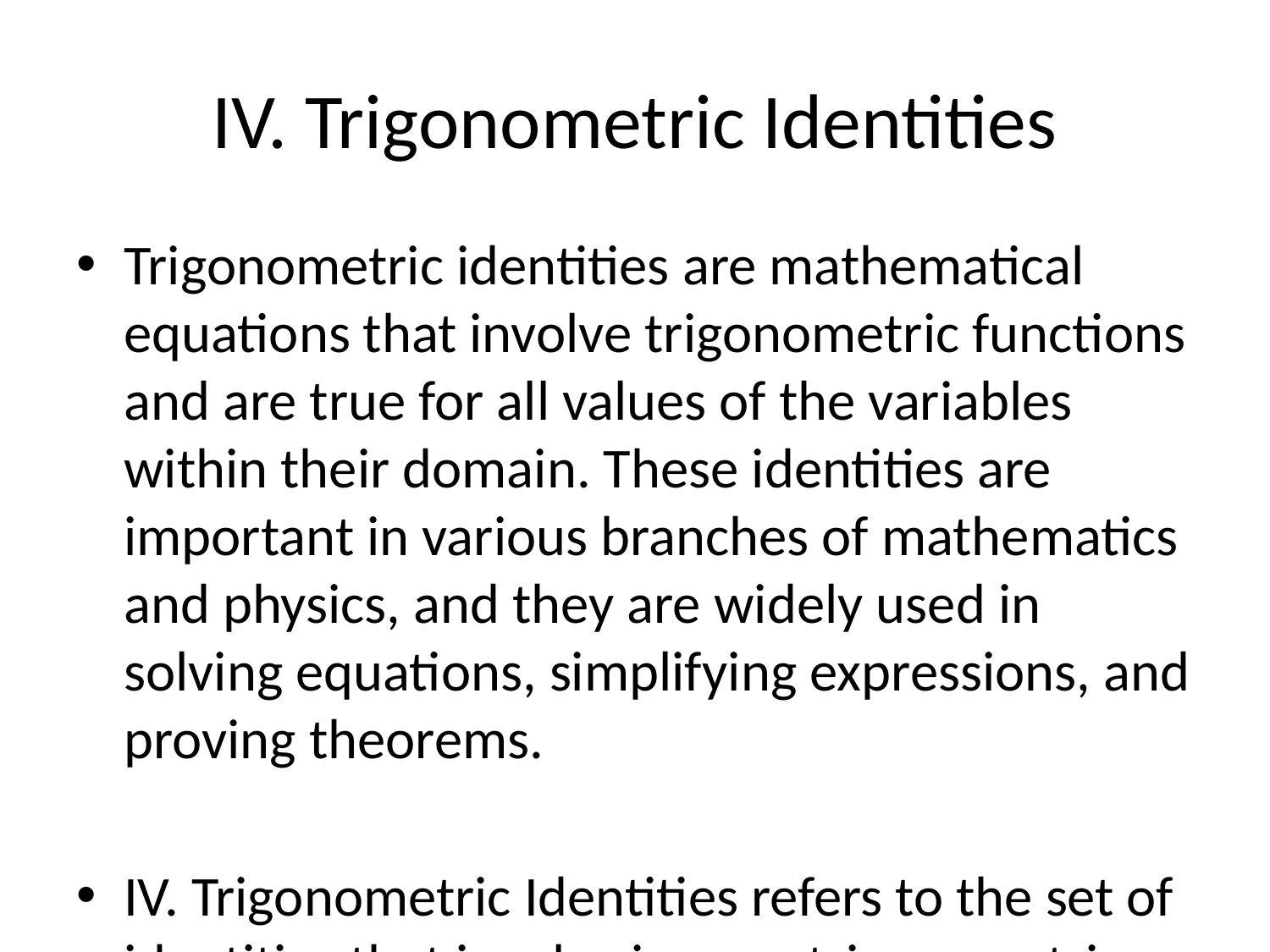

# IV. Trigonometric Identities
Trigonometric identities are mathematical equations that involve trigonometric functions and are true for all values of the variables within their domain. These identities are important in various branches of mathematics and physics, and they are widely used in solving equations, simplifying expressions, and proving theorems.

IV. Trigonometric Identities refers to the set of identities that involve inverse trigonometric functions, also known as arc functions. The primary inverse trigonometric functions are arcsine (sin^-1), arccosine (cos^-1), and arctangent (tan^-1). These functions are used to find angles when the trigonometric values are given. The IV. Trigonometric Identities are crucial in trigonometry for solving problems where angles need to be determined.

The formulas for the IV. Trigonometric Identities are derived from the definitions of the inverse trigonometric functions and their relationships with the original trigonometric functions. For example:

1. arcsin(sin(x)) = x for -π/2 ≤ x ≤ π/2
2. arccos(cos(x)) = x for 0 ≤ x ≤ π
3. arctan(tan(x)) = x for -π/2 < x < π/2

These identities are useful when working with trigonometric equations involving both trigonometric and inverse trigonometric functions. They help establish relationships between angles and trigonometric values, making it easier to manipulate expressions and solve problems in trigonometry and calculus.

Understanding IV. Trigonometric Identities is essential for students and professionals in fields such as mathematics, physics, engineering, and many other disciplines where trigonometry plays a significant role. Mastery of these identities allows for more efficient problem-solving strategies and a deeper understanding of the connections between different trigonometric functions.